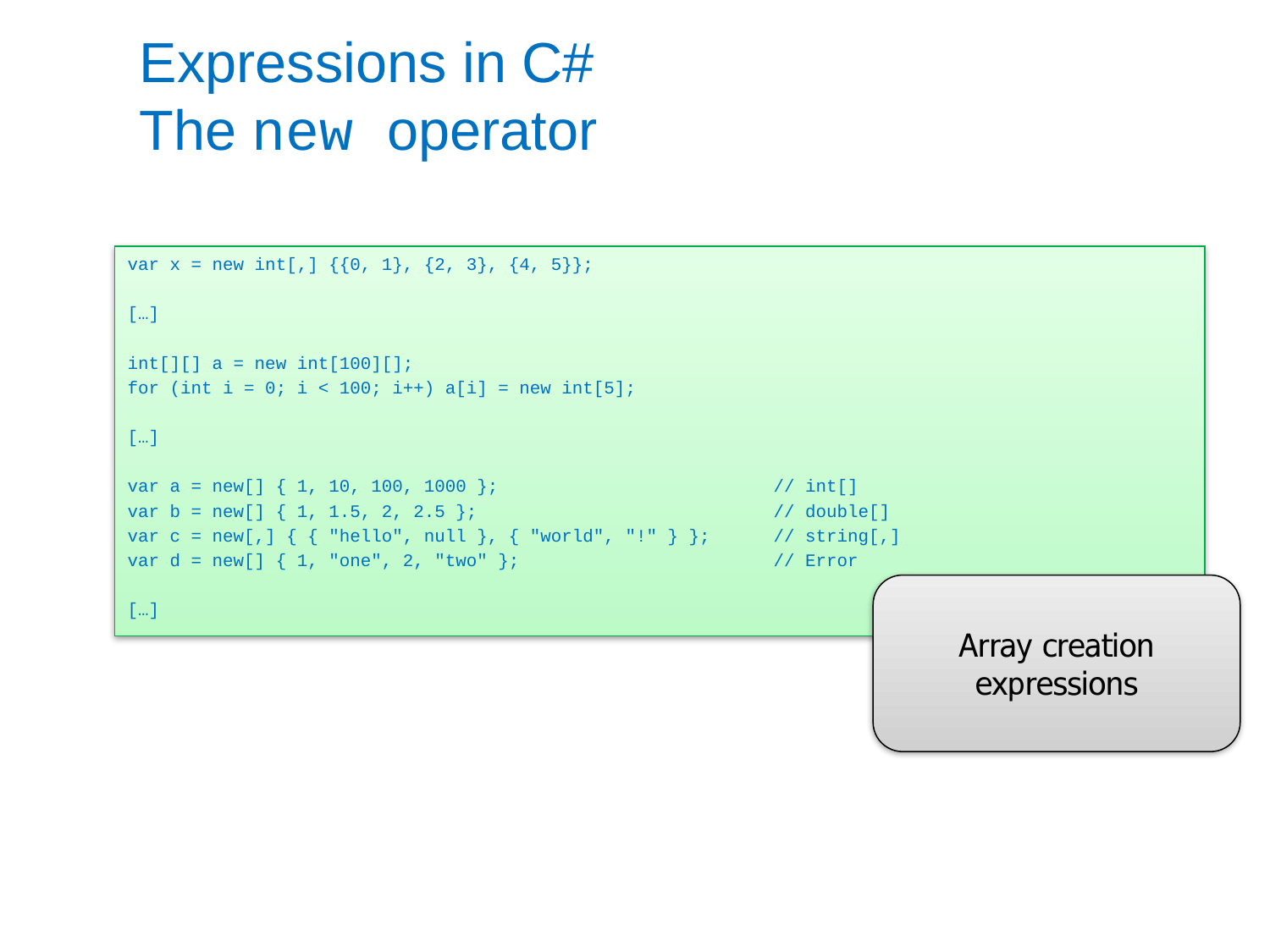

# Expressions in C# The new operator
var x = new int[,] {{0, 1}, {2, 3}, {4, 5}};

[…]

int[][] a = new int[100][];
for (int i = 0; i < 100; i++) a[i] = new int[5];

[…]

var a = new[] { 1, 10, 100, 1000 };                          // int[]
var b = new[] { 1, 1.5, 2, 2.5 };                            // double[]
var c = new[,] { { "hello", null }, { "world", "!" } };      // string[,]
var d = new[] { 1, "one", 2, "two" };                        // Error

[…]

Array creation expressions